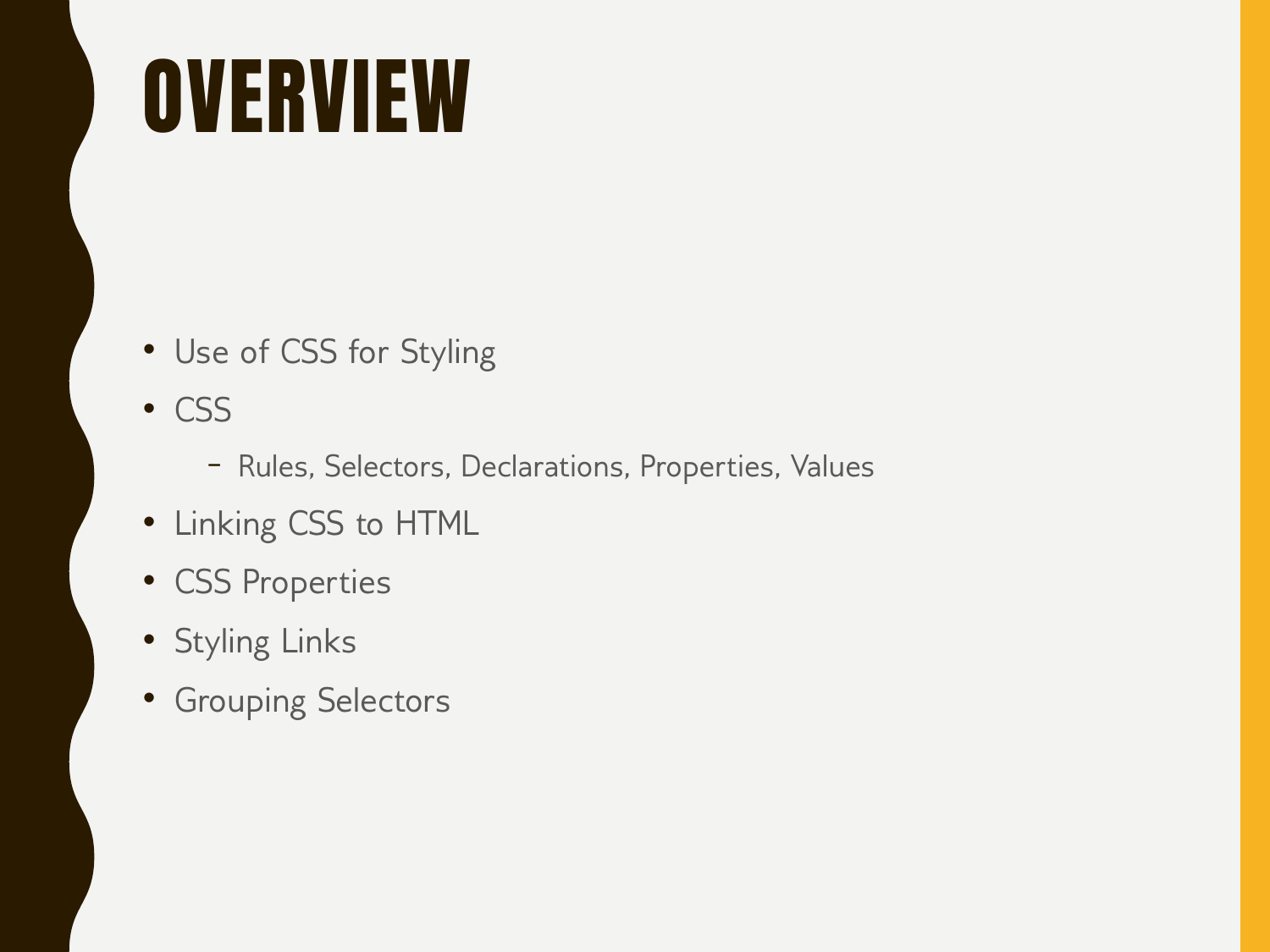

# overview
Use of CSS for Styling
CSS
Rules, Selectors, Declarations, Properties, Values
Linking CSS to HTML
CSS Properties
Styling Links
Grouping Selectors